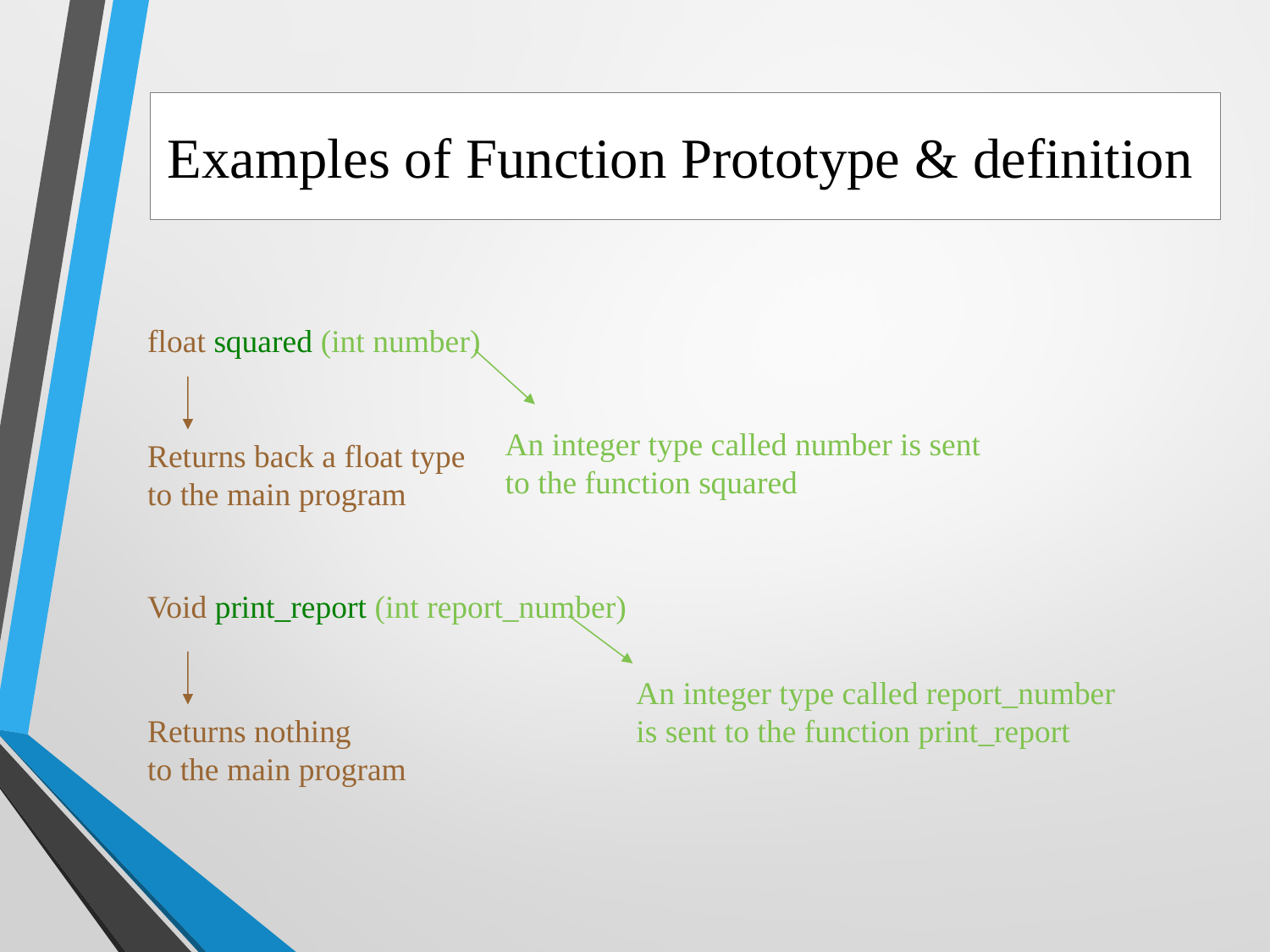

Examples of Function Prototype & definition
float squared (int number)

An integer type called number is sent
to the function squared

Returns back a float type
to the main program
Void print_report (int report_number)

An integer type called report_number
is sent to the function print_report

Returns nothing
to the main program